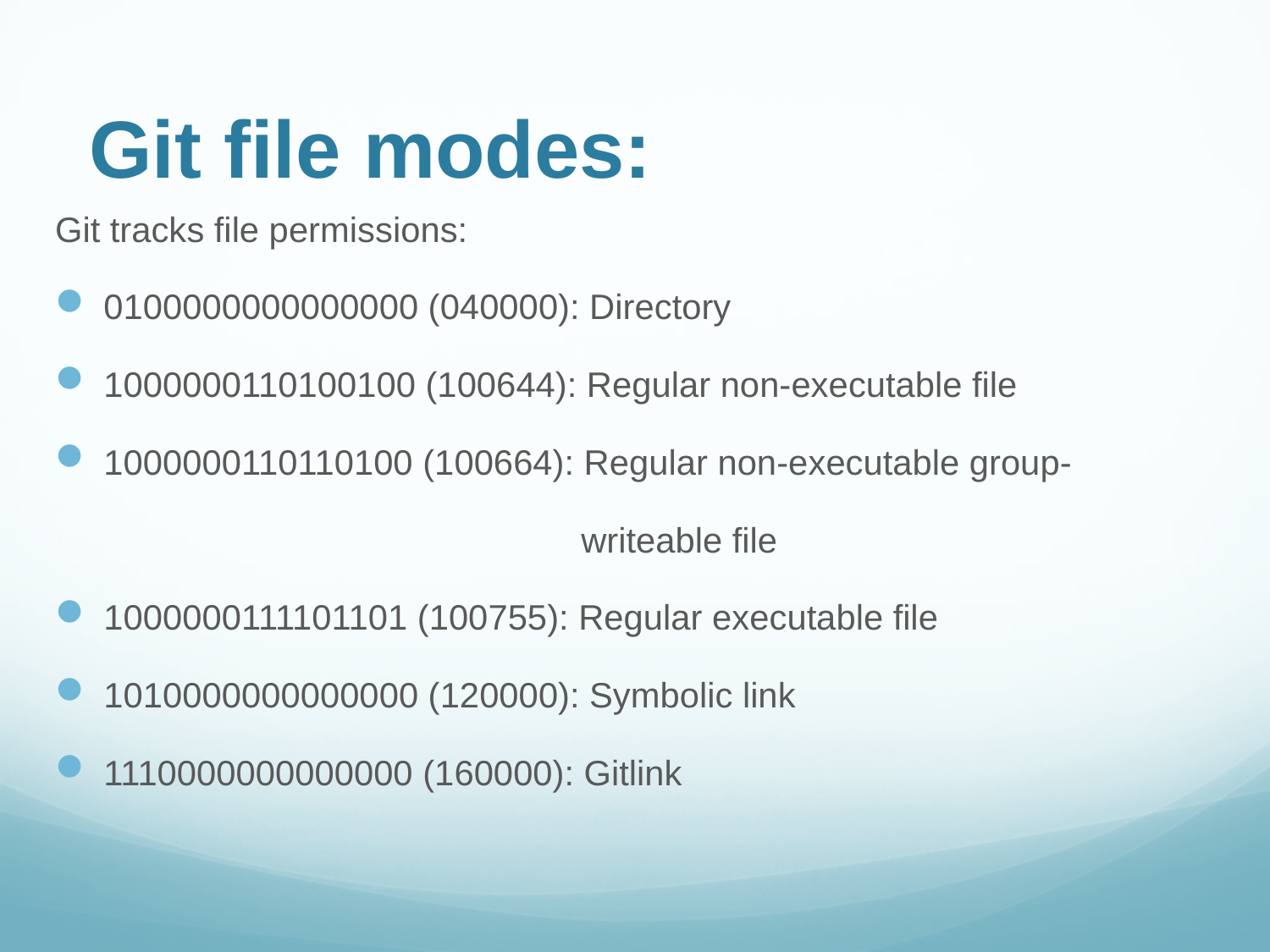

# Git file modes:
Git tracks file permissions:
0100000000000000 (040000): Directory
1000000110100100 (100644): Regular non-executable file
1000000110110100 (100664): Regular non-executable group-
                                                      writeable file
1000000111101101 (100755): Regular executable file
1010000000000000 (120000): Symbolic link
1110000000000000 (160000): Gitlink